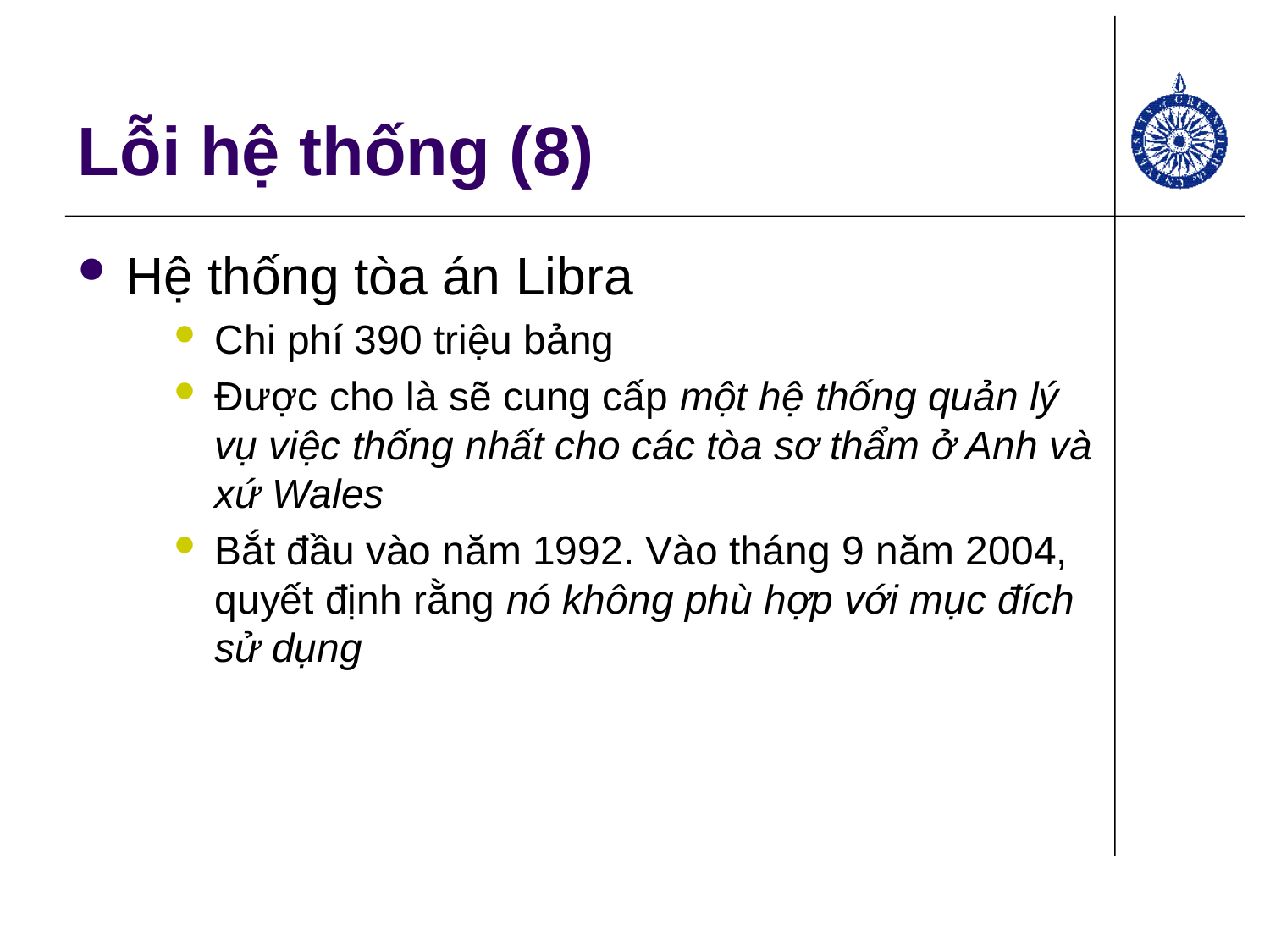

# Lỗi hệ thống (8)
Hệ thống tòa án Libra
Chi phí 390 triệu bảng
Được cho là sẽ cung cấp một hệ thống quản lý vụ việc thống nhất cho các tòa sơ thẩm ở Anh và xứ Wales
Bắt đầu vào năm 1992. Vào tháng 9 năm 2004, quyết định rằng nó không phù hợp với mục đích sử dụng